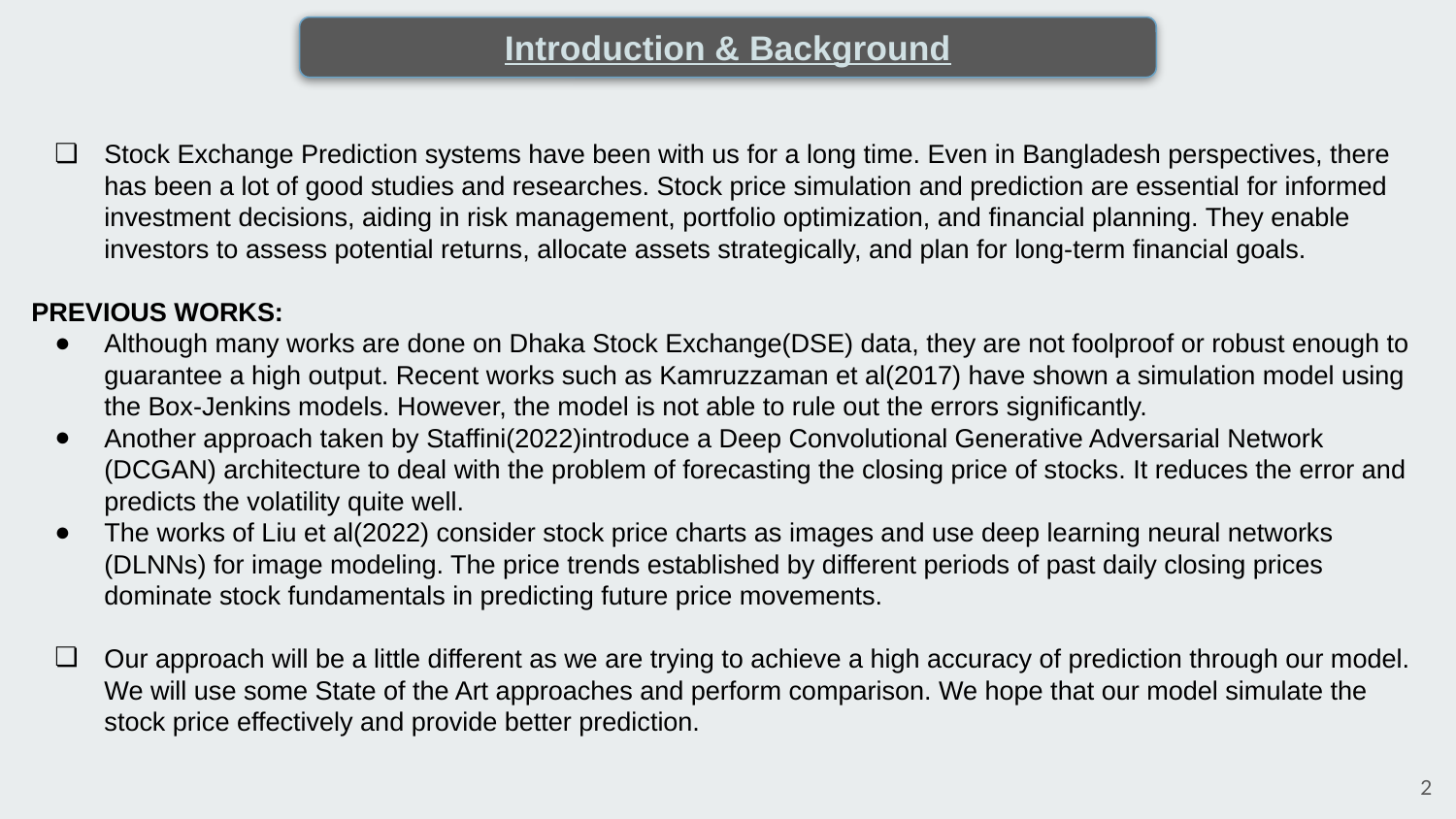

Introduction & Background

Stock Exchange Prediction systems have been with us for a long time. Even in Bangladesh perspectives, there has been a lot of good studies and researches. Stock price simulation and prediction are essential for informed investment decisions, aiding in risk management, portfolio optimization, and financial planning. They enable investors to assess potential returns, allocate assets strategically, and plan for long-term financial goals.

PREVIOUS WORKS:
Although many works are done on Dhaka Stock Exchange(DSE) data, they are not foolproof or robust enough to guarantee a high output. Recent works such as Kamruzzaman et al(2017) have shown a simulation model using the Box-Jenkins models. However, the model is not able to rule out the errors significantly.
Another approach taken by Staffini(2022)introduce a Deep Convolutional Generative Adversarial Network (DCGAN) architecture to deal with the problem of forecasting the closing price of stocks. It reduces the error and predicts the volatility quite well.
The works of Liu et al(2022) consider stock price charts as images and use deep learning neural networks (DLNNs) for image modeling. The price trends established by different periods of past daily closing prices dominate stock fundamentals in predicting future price movements.

Our approach will be a little different as we are trying to achieve a high accuracy of prediction through our model. We will use some State of the Art approaches and perform comparison. We hope that our model simulate the stock price effectively and provide better prediction.
2